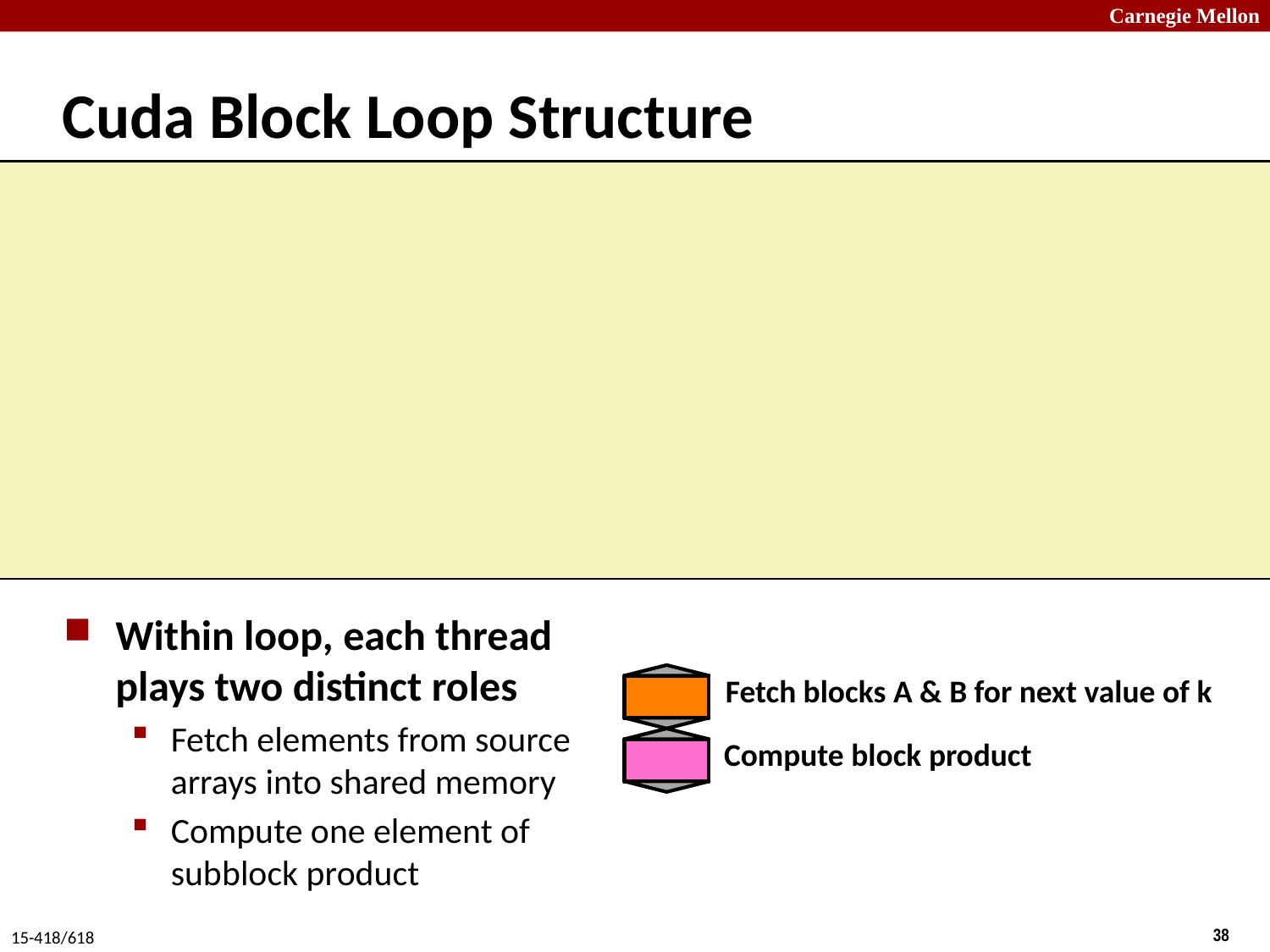

# Cuda Block Loop Structure
    for (int k = 0; k < N; k+= LBLK) {

        Fetch elements bi, bj for local arrays subA and subB

        // Wait until entire block gets filled
        __syncthreads();

        Compute contribution to element i, j of output

        // Wait until all products computed
        syncthreads();
    }
Within loop, each thread plays two distinct roles
Fetch elements from source arrays into shared memory
Compute one element of subblock product

Fetch blocks A & B for next value of k
Compute block product